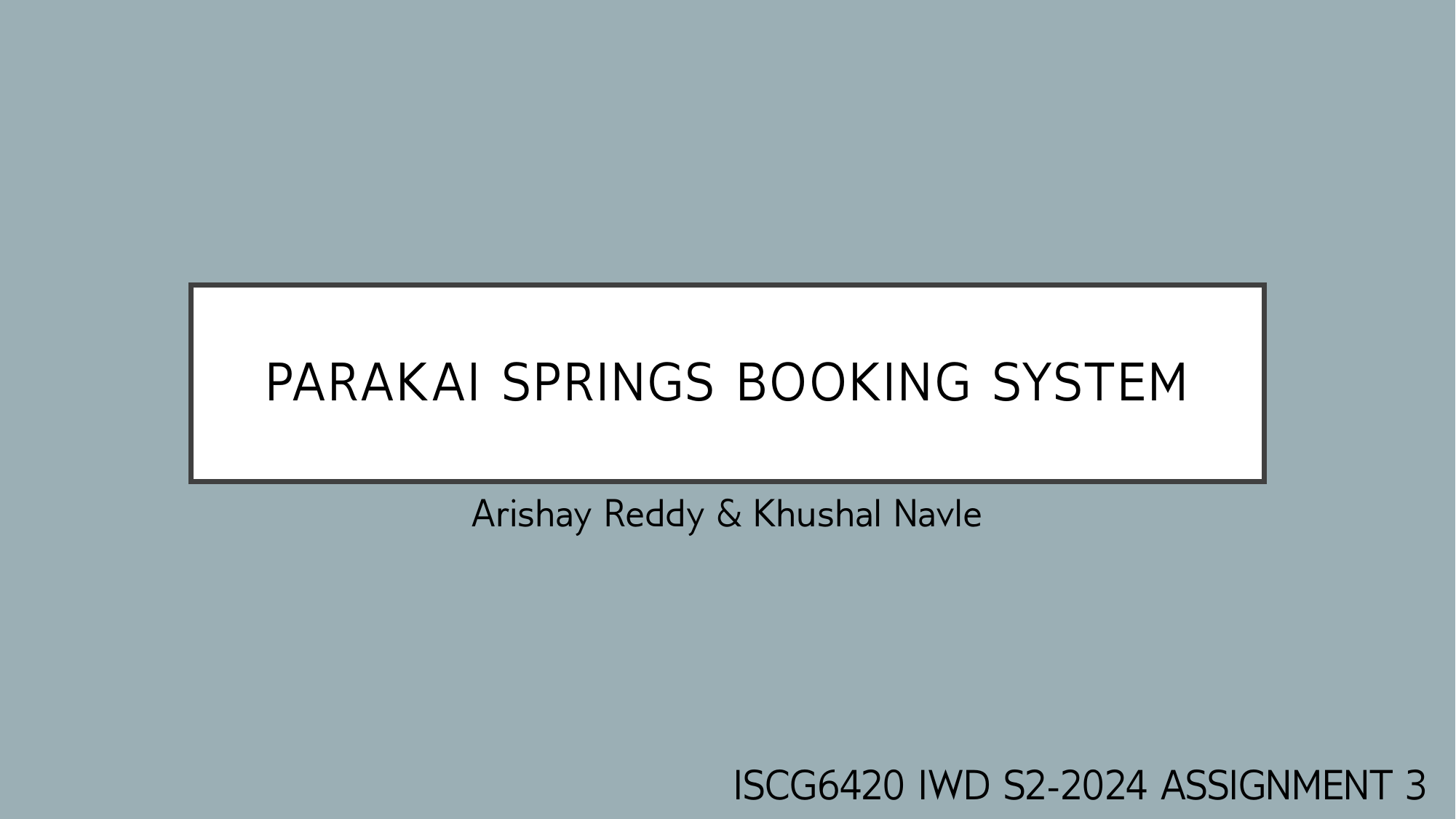

# PARAkai springs booking system
Arishay Reddy & Khushal Navle
ISCG6420 IWD S2-2024 ASSIGNMENT 3